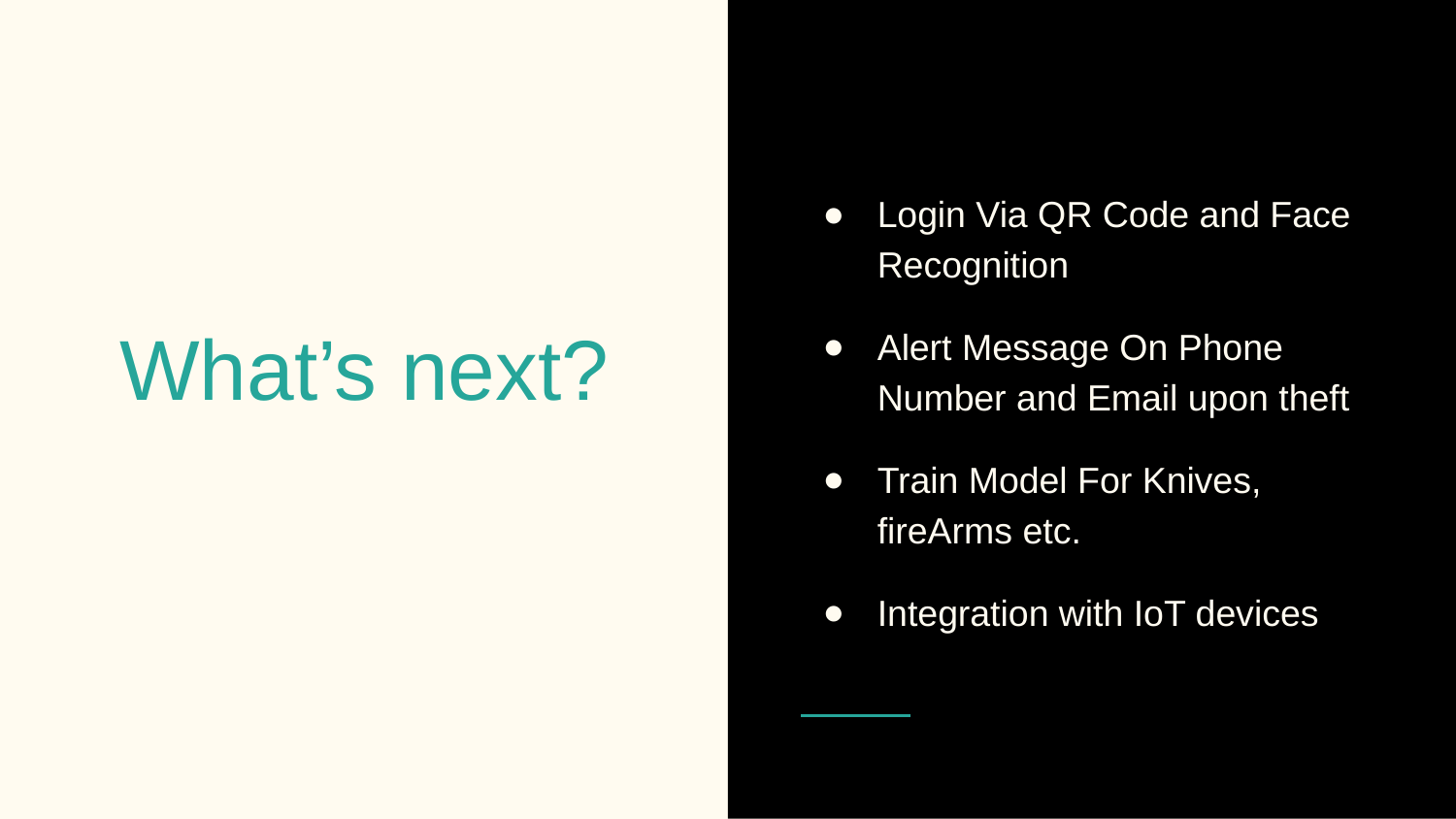

Login Via QR Code and Face Recognition
Alert Message On Phone Number and Email upon theft
Train Model For Knives, fireArms etc.
Integration with IoT devices
# What’s next?